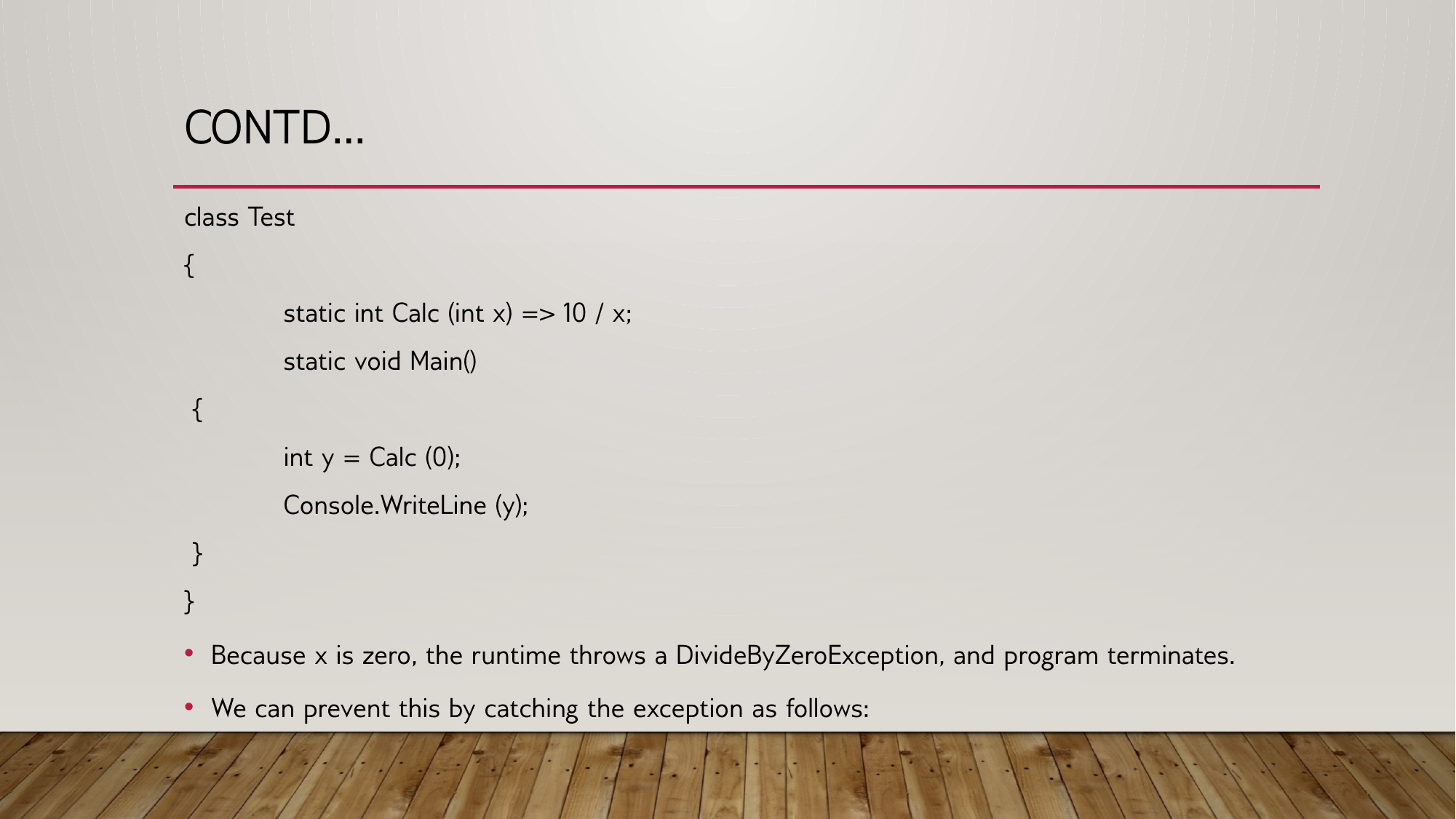

# Contd…
class Test
{
 	static int Calc (int x) => 10 / x;
 	static void Main()
 {
 	int y = Calc (0);
 	Console.WriteLine (y);
 }
}
Because x is zero, the runtime throws a DivideByZeroException, and program terminates.
We can prevent this by catching the exception as follows: